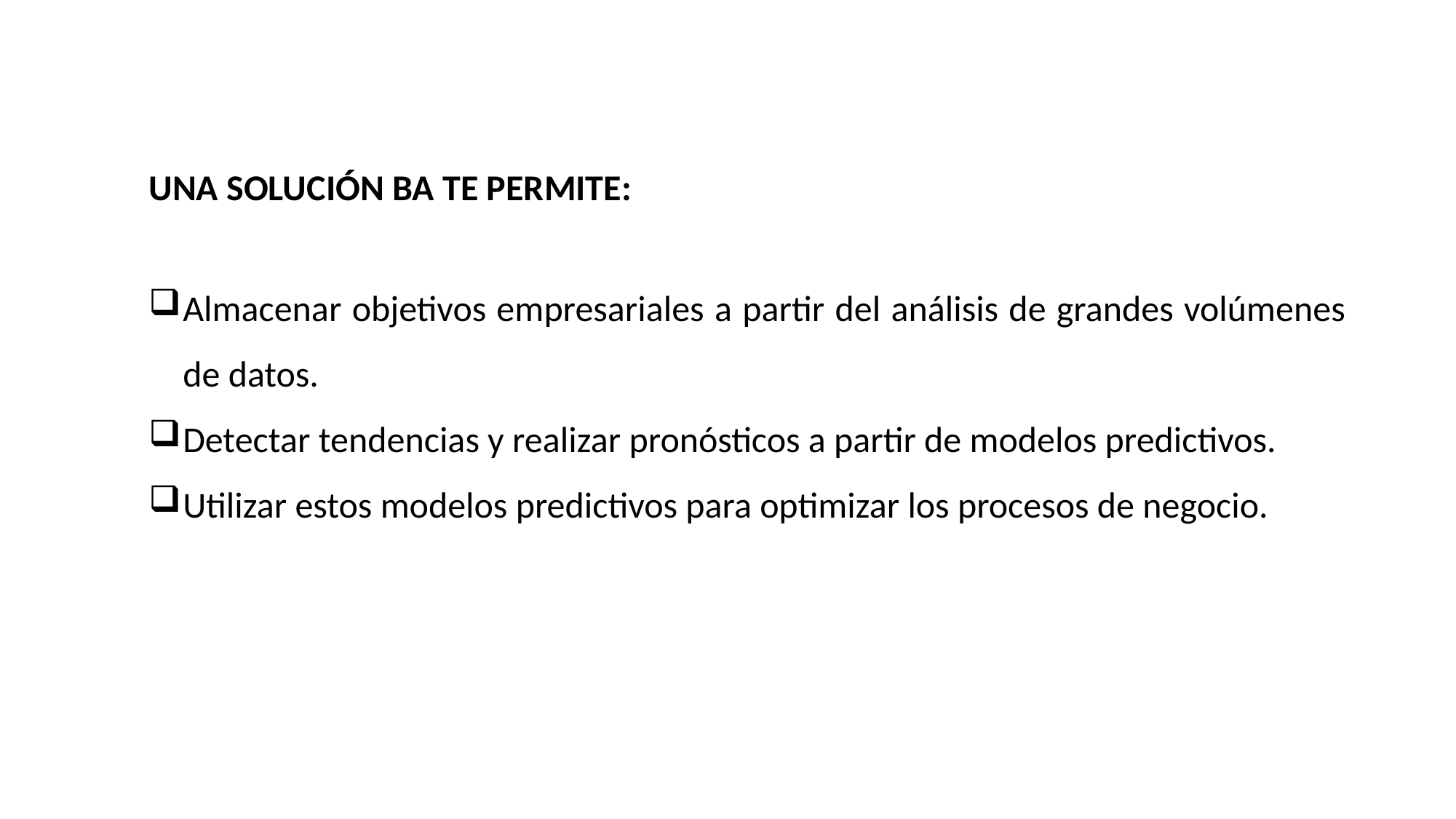

UNA SOLUCIÓN BA TE PERMITE:
Almacenar objetivos empresariales a partir del análisis de grandes volúmenes de datos.
Detectar tendencias y realizar pronósticos a partir de modelos predictivos.
Utilizar estos modelos predictivos para optimizar los procesos de negocio.